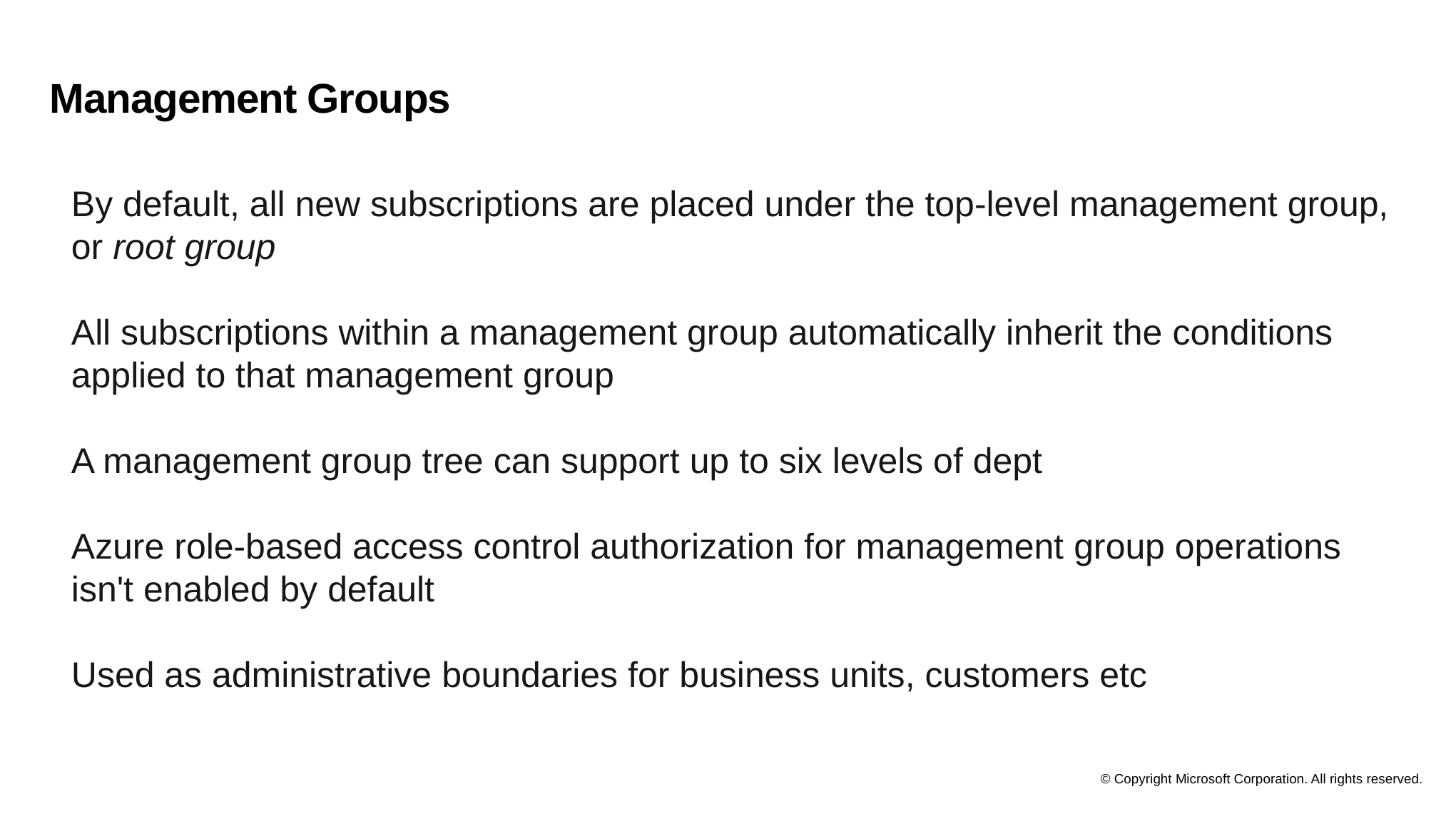

# Management Groups
By default, all new subscriptions are placed under the top-level management group, or root group

All subscriptions within a management group automatically inherit the conditions applied to that management group

A management group tree can support up to six levels of dept

Azure role-based access control authorization for management group operations isn't enabled by default

Used as administrative boundaries for business units, customers etc